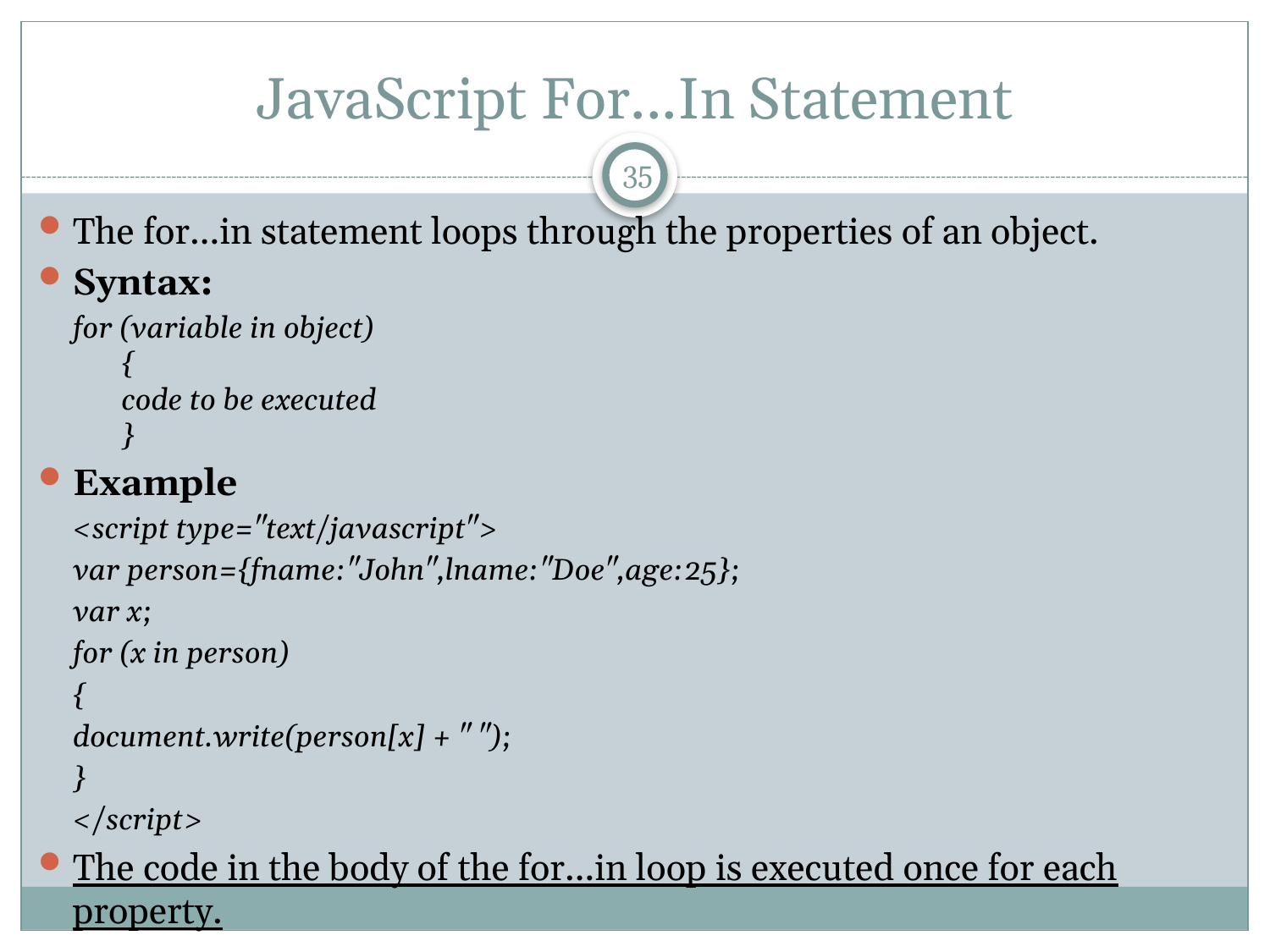

# JavaScript For...In Statement
35
The for...in statement loops through the properties of an object.
Syntax:
for (variable in object)
  {
  code to be executed
  }
Example
<script type="text/javascript">
var person={fname:"John",lname:"Doe",age:25};
var x;
for (x in person)
{
document.write(person[x] + " ");
}
</script>
The code in the body of the for...in loop is executed once for each property.